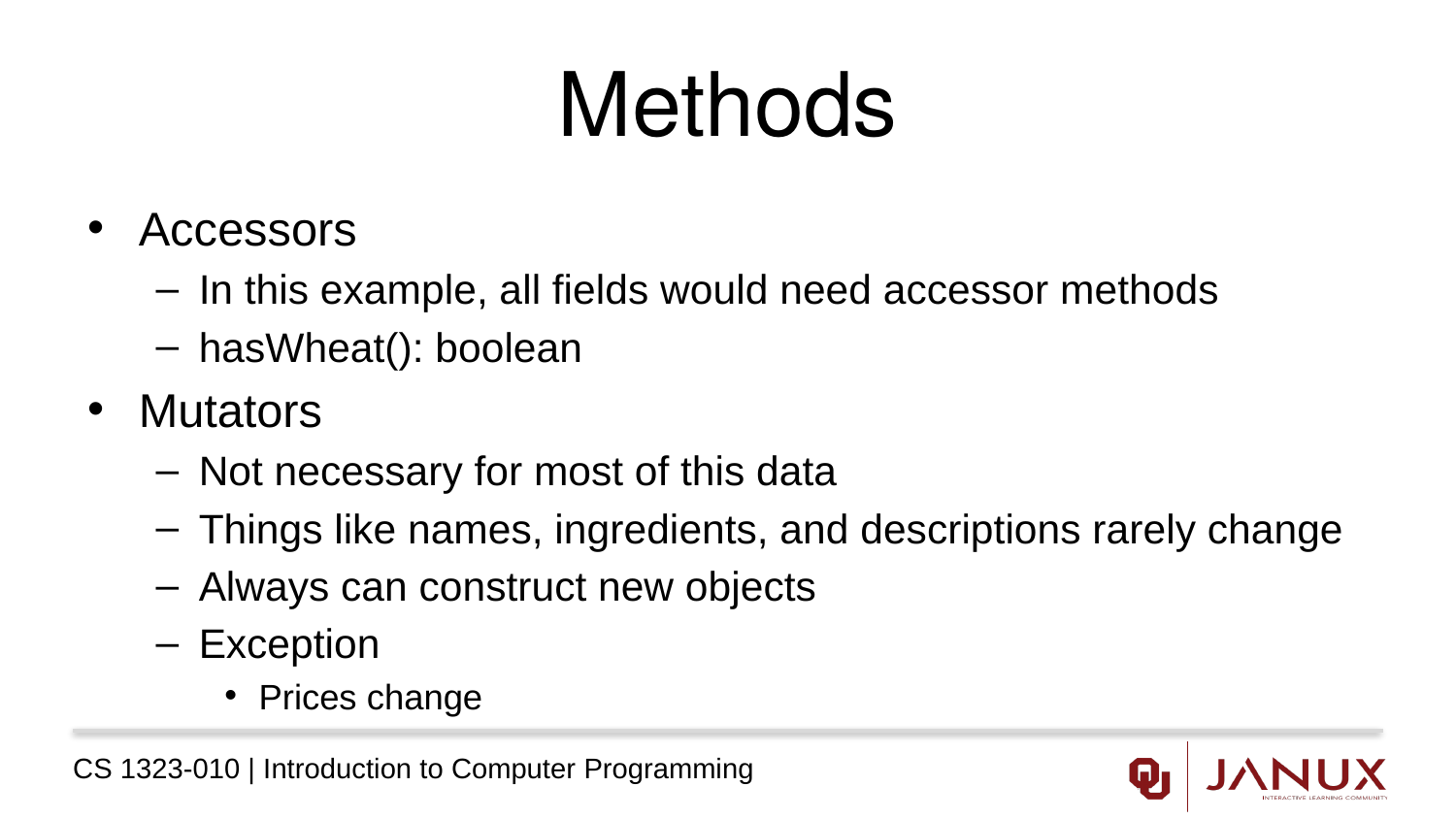

# Methods
Accessors
In this example, all fields would need accessor methods
hasWheat(): boolean
Mutators
Not necessary for most of this data
Things like names, ingredients, and descriptions rarely change
Always can construct new objects
Exception
Prices change